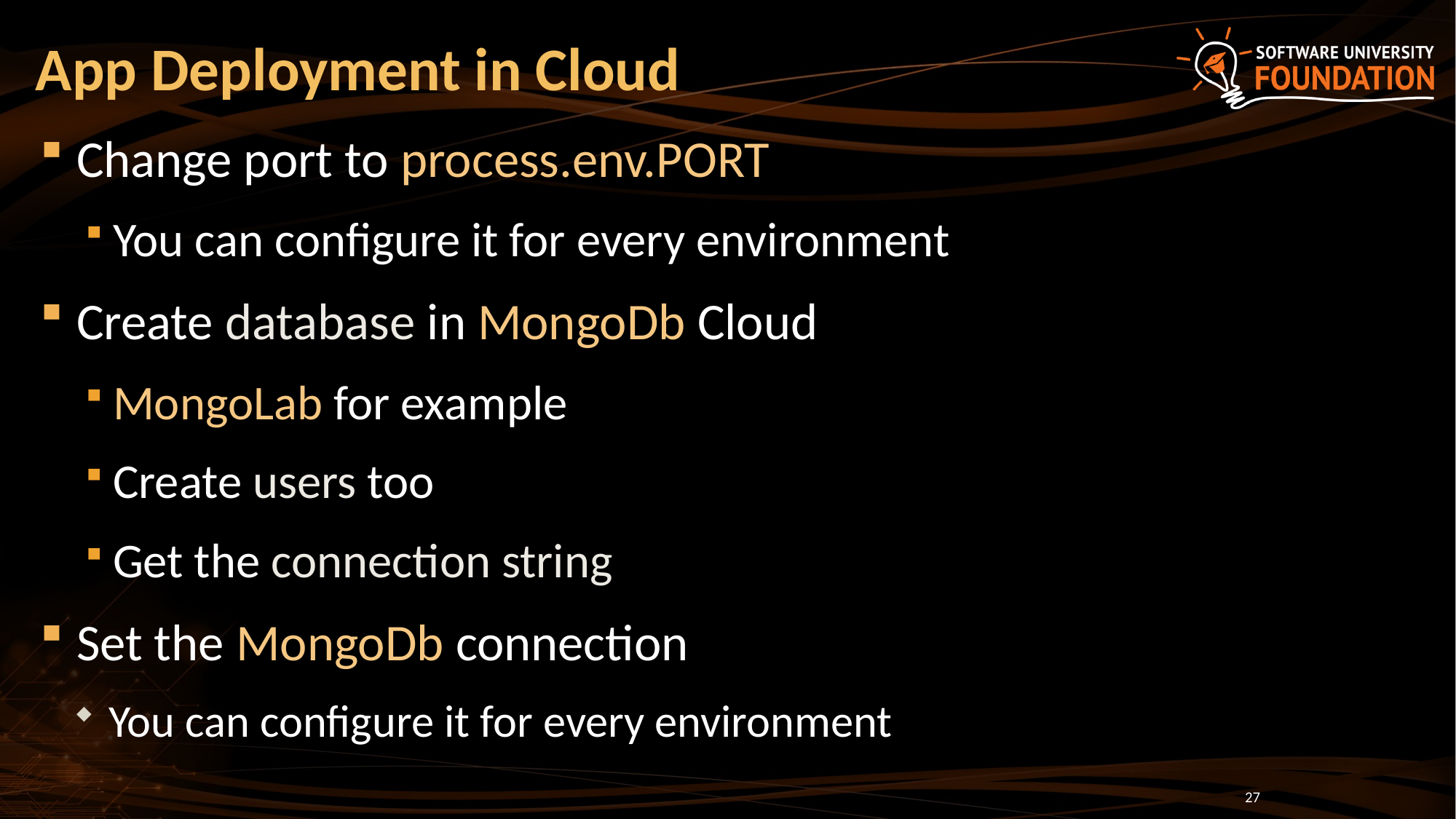

# App Deployment in Cloud
Change port to process.env.PORT
You can configure it for every environment
Create database in MongoDb Cloud
MongoLab for example
Create users too
Get the connection string
Set the MongoDb connection
You can configure it for every environment

27